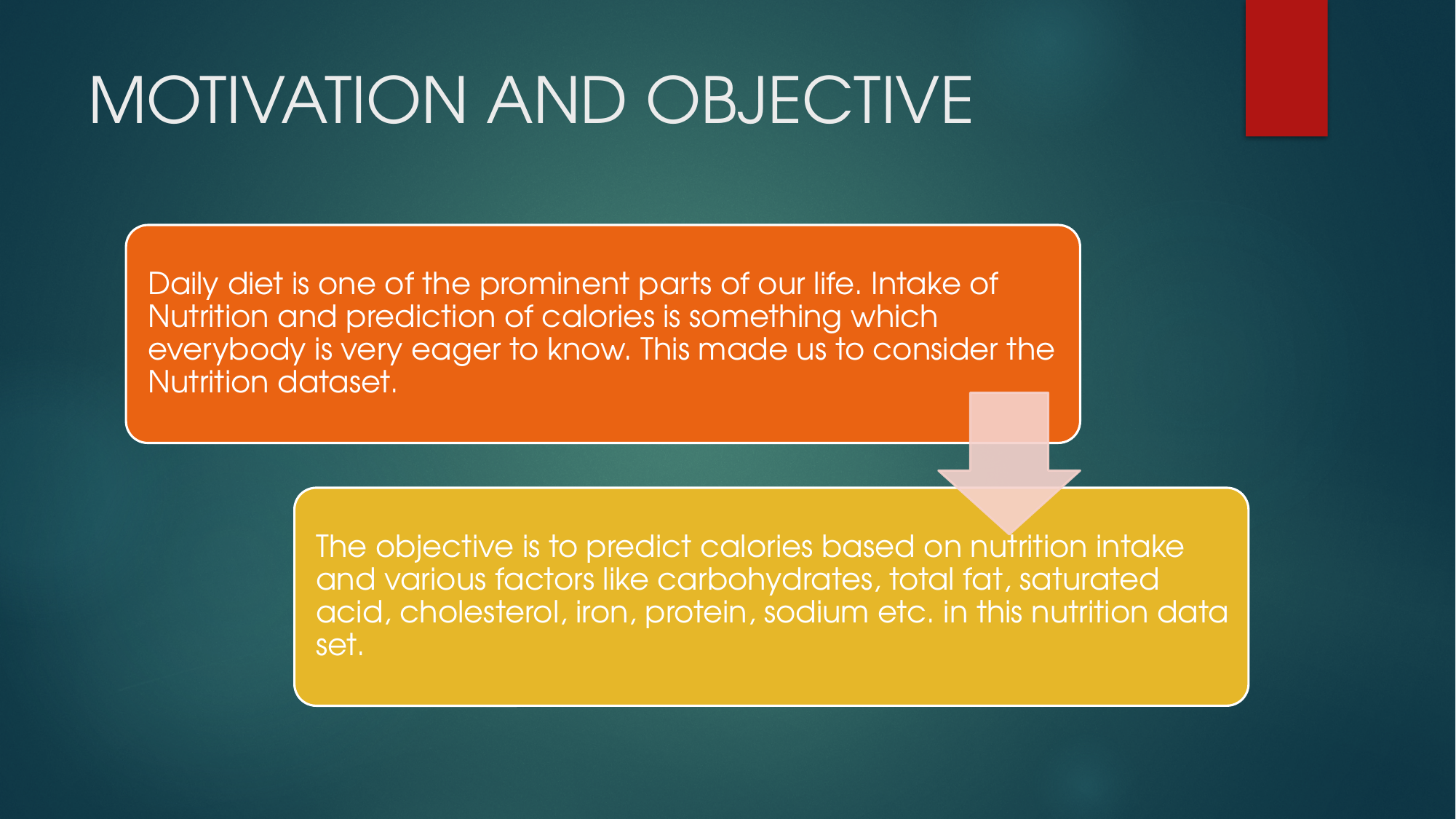

# MOTIVATION AND OBJECTIVE
Daily diet is one of the prominent parts of our life. Intake of Nutrition and prediction of calories is something which everybody is very eager to know. This made us to consider the Nutrition dataset.
The objective is to predict calories based on nutrition intake and various factors like carbohydrates, total fat, saturated acid, cholesterol, iron, protein, sodium etc. in this nutrition data set.